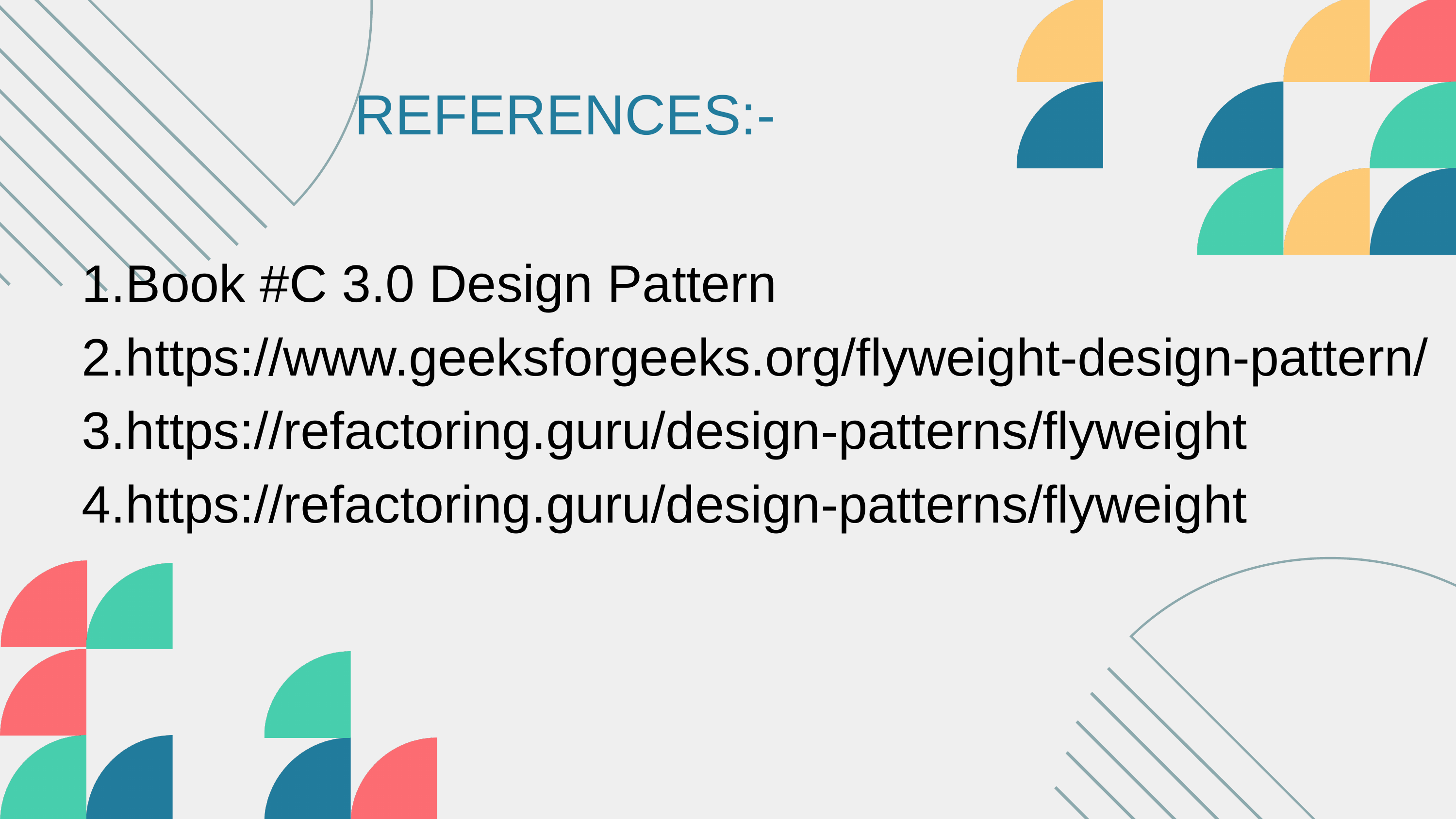

REFERENCES:-

1.Book #C 3.0 Design Pattern
2.https://www.geeksforgeeks.org/flyweight-design-pattern/
3.https://refactoring.guru/design-patterns/flyweight
4.https://refactoring.guru/design-patterns/flyweight